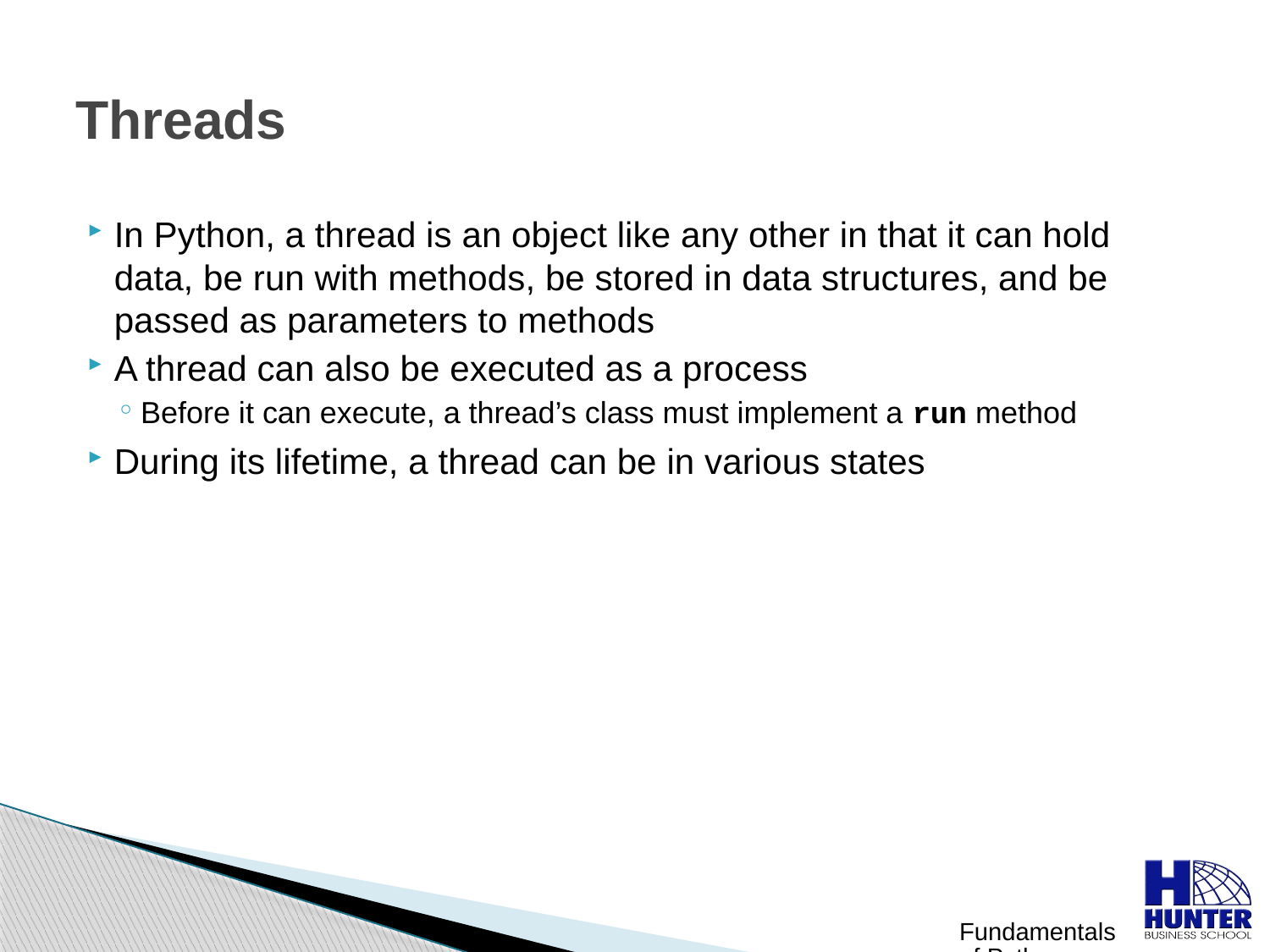

# Threads
In Python, a thread is an object like any other in that it can hold data, be run with methods, be stored in data structures, and be passed as parameters to methods
A thread can also be executed as a process
Before it can execute, a thread’s class must implement a run method
During its lifetime, a thread can be in various states

Fundamentals of Python